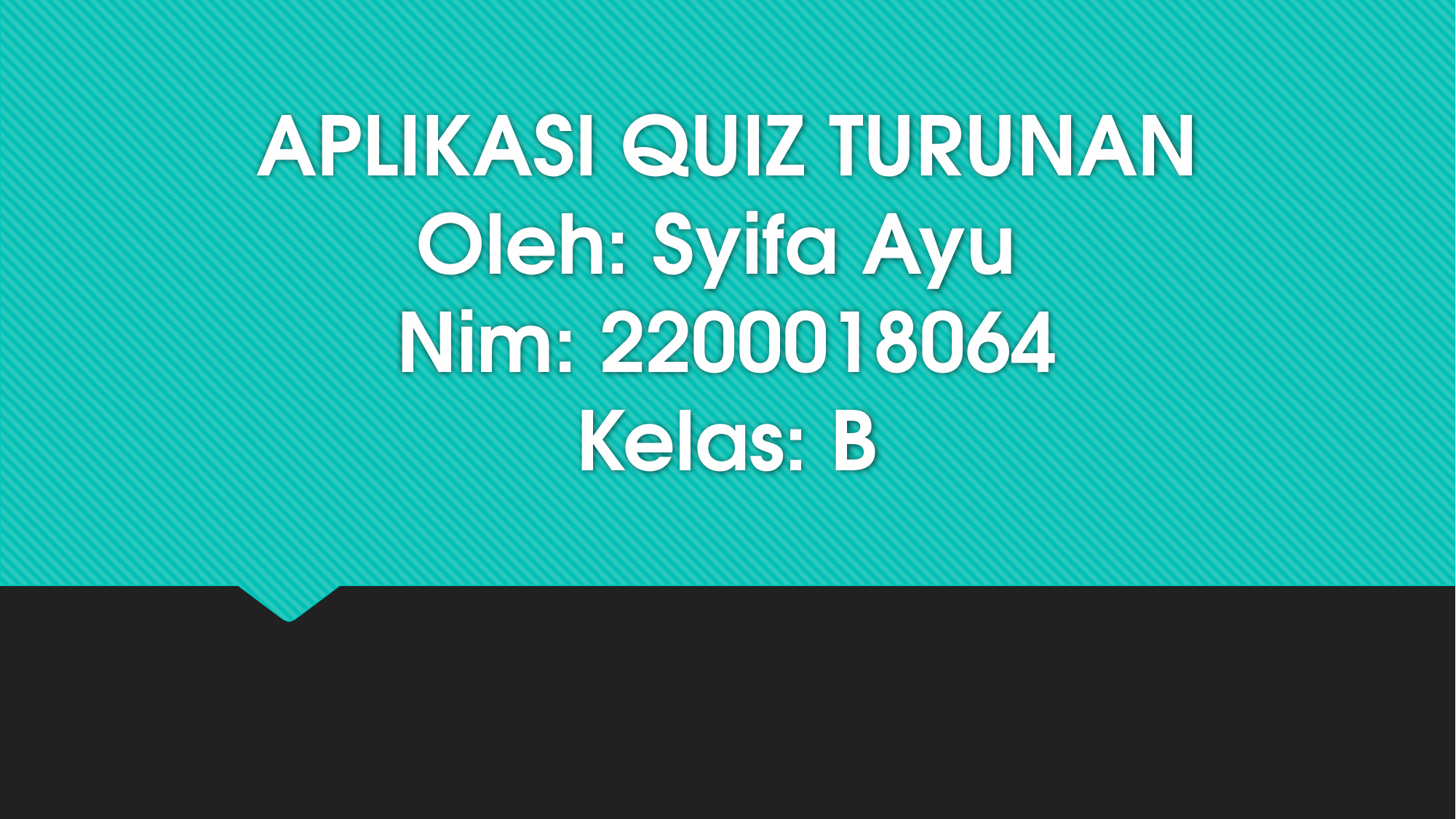

# APLIKASI QUIZ TURUNAN Oleh: Syifa Ayu Nim: 2200018064 Kelas: B